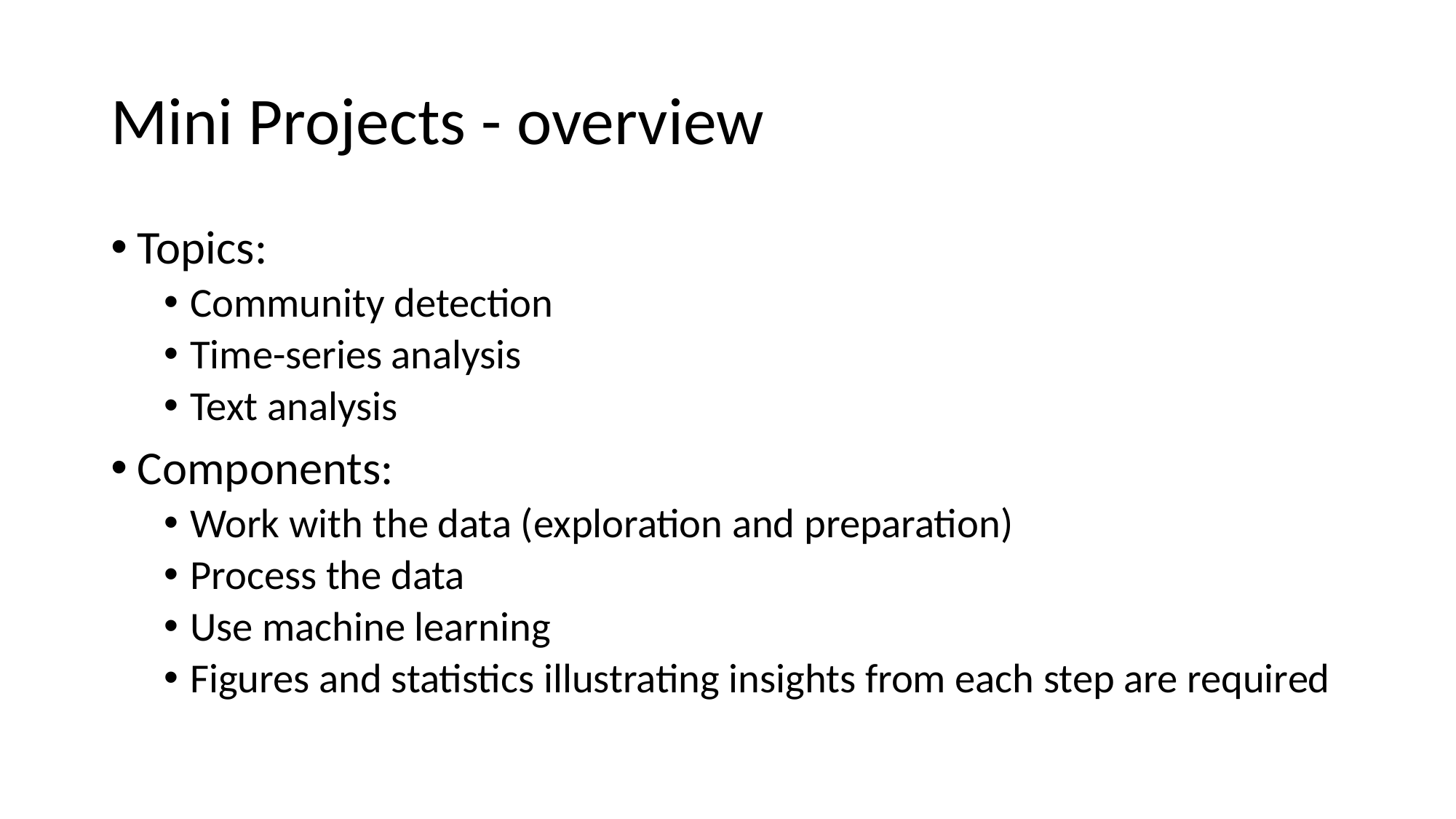

# Mini Projects - overview
Topics:
Community detection
Time-series analysis
Text analysis
Components:
Work with the data (exploration and preparation)
Process the data
Use machine learning
Figures and statistics illustrating insights from each step are required